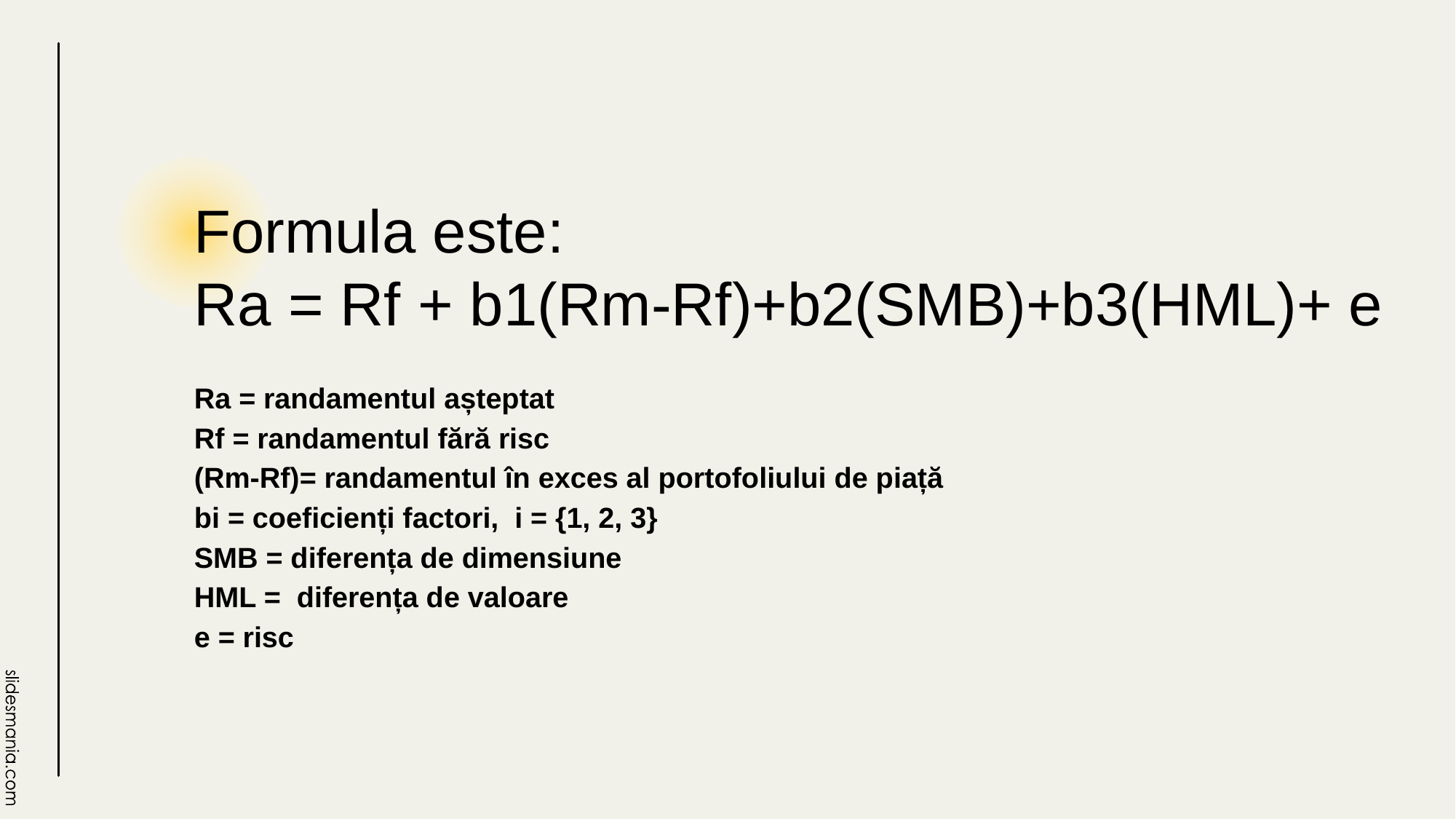

# Formula este:
Ra = Rf + b1(Rm-Rf)+b2(SMB)+b3(HML)+ e
Ra = randamentul așteptat
Rf = randamentul fără risc
(Rm-Rf)= randamentul în exces al portofoliului de piață
bi = coeficienți factori,  i = {1, 2, 3}
SMB = diferența de dimensiune
HML =  diferența de valoare
e = risc